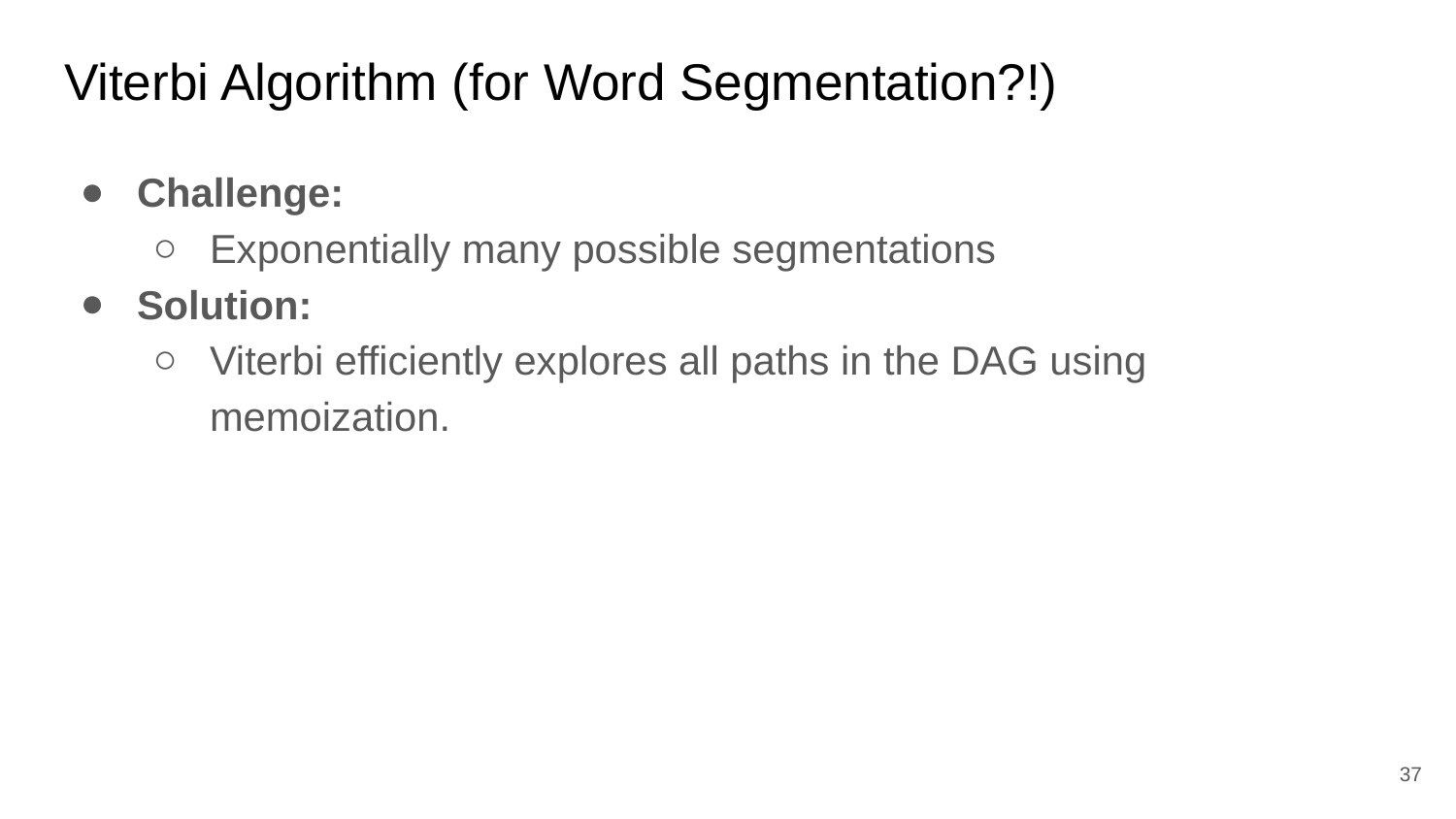

# Viterbi Algorithm (for Word Segmentation?!)
Challenge:
Exponentially many possible segmentations
Solution:
Viterbi efficiently explores all paths in the DAG using memoization.
37